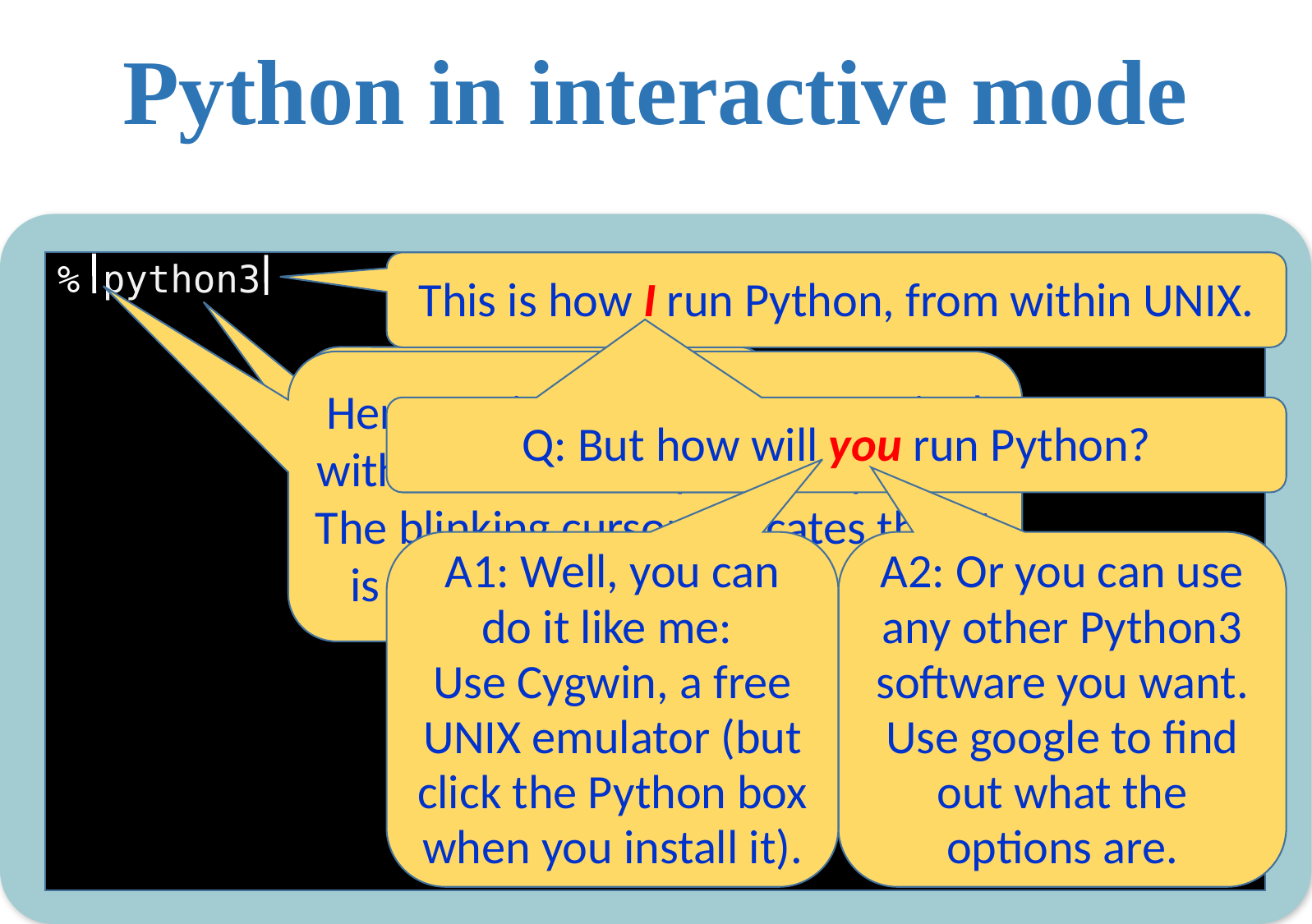

Python in interactive mode

  python3
Python 2.7.10 (default, Jun  1 2015, 18:05:38)
[GCC 4.9.2] on
Type "help", "copyright", or "license" for more information.
>>> x=5
>>> print x, x+1
5 6
>>> x="pineapple"
>>> print x, x+1
pineapple
 (most recent call last):
  File "<>", line 1, in <module>
TypeError: cannot concatenate '' and 'int' objects
%

This is how I run Python, from within UNIX.
I encourage you to bring a laptop, and to follow along with the lecture examples…
Here, we imagine a UNIX terminal with a “%” for the prompt symbol.
The blinking cursor indicates that it is waiting for a UNIX command.
Q: But how will you run Python?
A1: Well, you can do it like me:
Use Cygwin, a free UNIX emulator (but click the Python box when you install it).
A2: Or you can use any other Python3 software you want. Use google to find out what the options are.